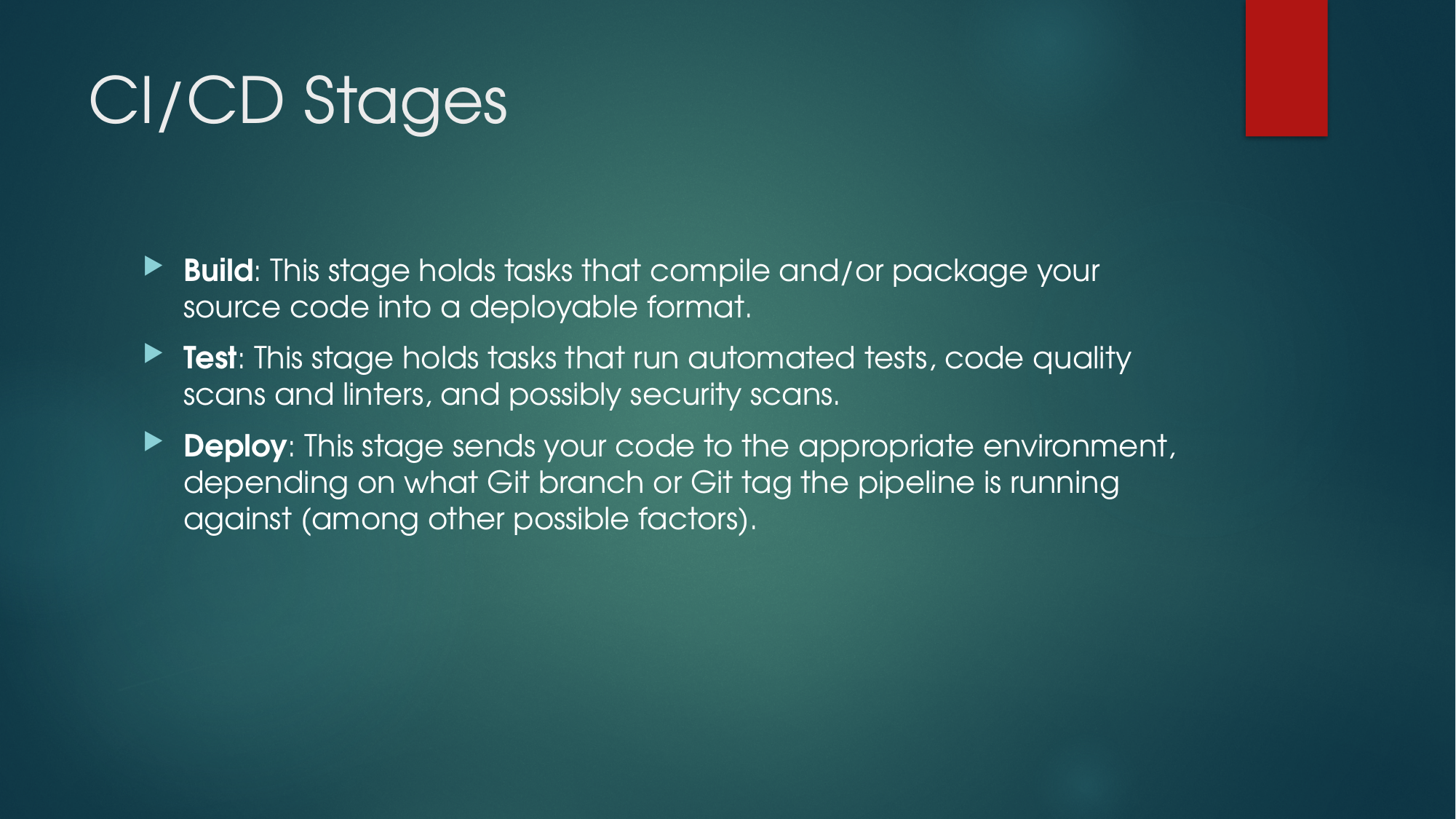

# CI/CD Stages
Build: This stage holds tasks that compile and/or package your source code into a deployable format.
Test: This stage holds tasks that run automated tests, code quality scans and linters, and possibly security scans.
Deploy: This stage sends your code to the appropriate environment, depending on what Git branch or Git tag the pipeline is running against (among other possible factors).